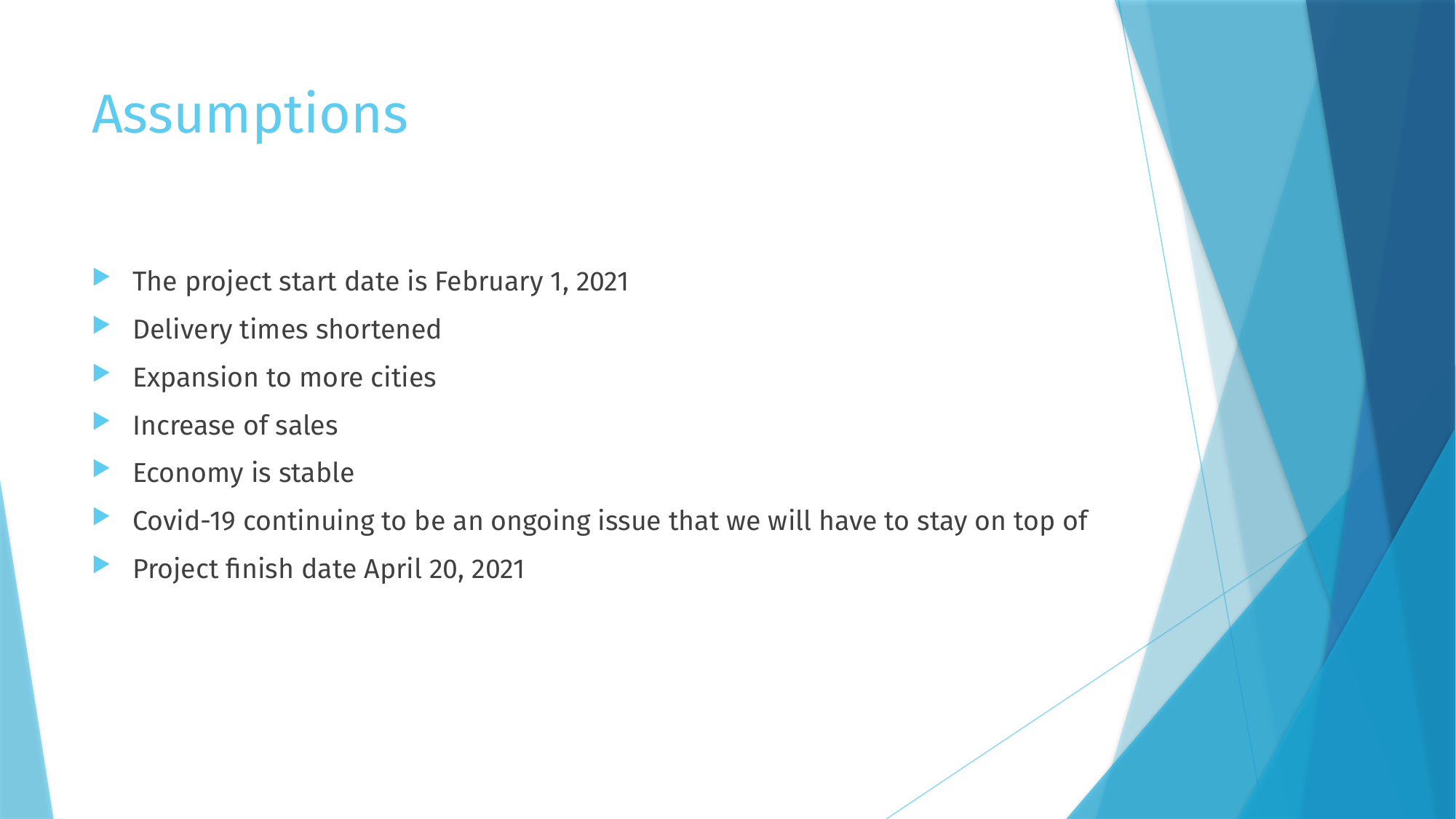

# Assumptions
The project start date is February 1, 2021
Delivery times shortened
Expansion to more cities
Increase of sales
Economy is stable
Covid-19 continuing to be an ongoing issue that we will have to stay on top of
Project finish date April 20, 2021